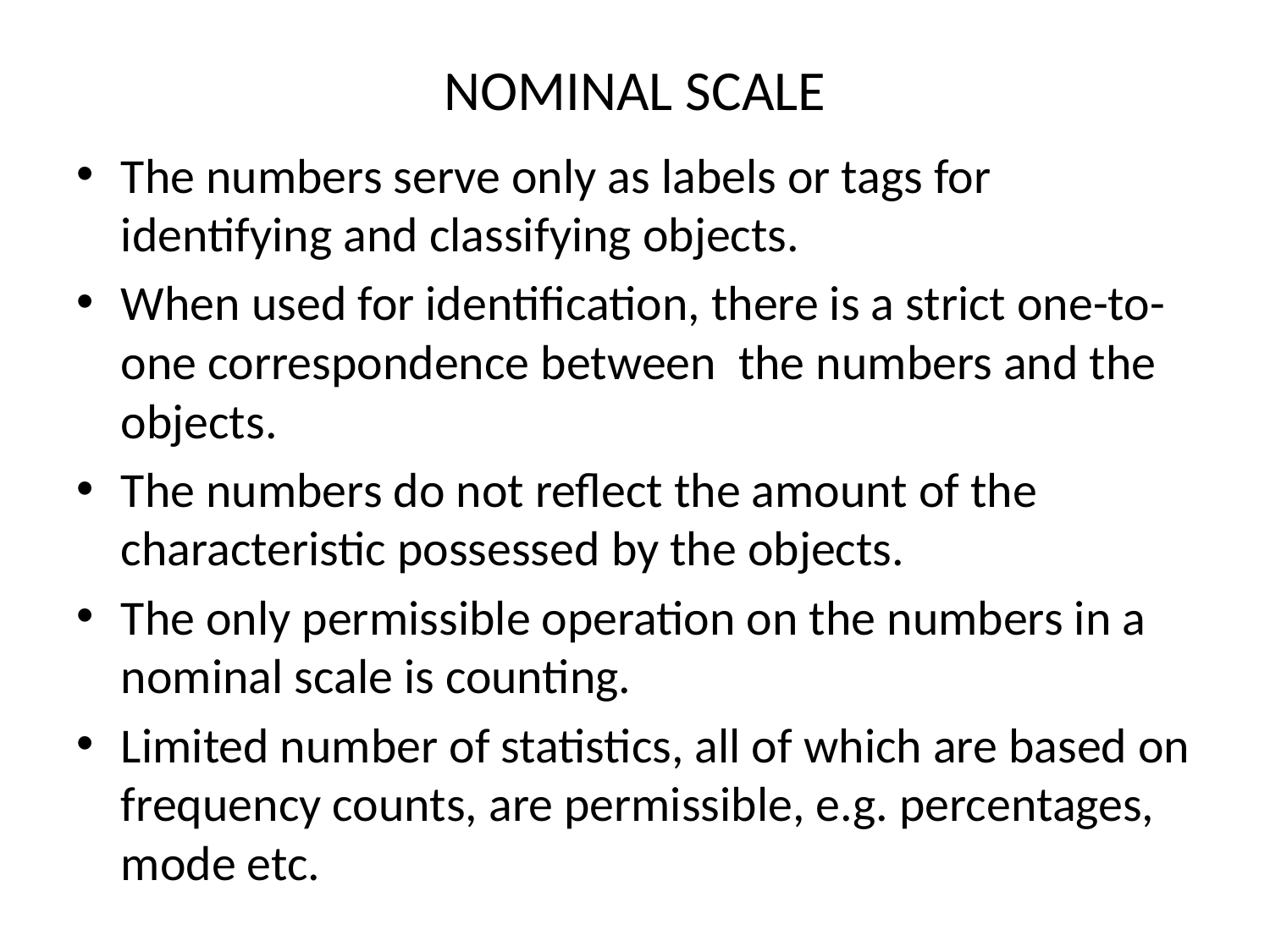

# NOMINAL SCALE
The numbers serve only as labels or tags for identifying and classifying objects.
When used for identification, there is a strict one-to-one correspondence between  the numbers and the objects.
The numbers do not reflect the amount of the characteristic possessed by the objects.
The only permissible operation on the numbers in a nominal scale is counting.
Limited number of statistics, all of which are based on frequency counts, are permissible, e.g. percentages, mode etc.